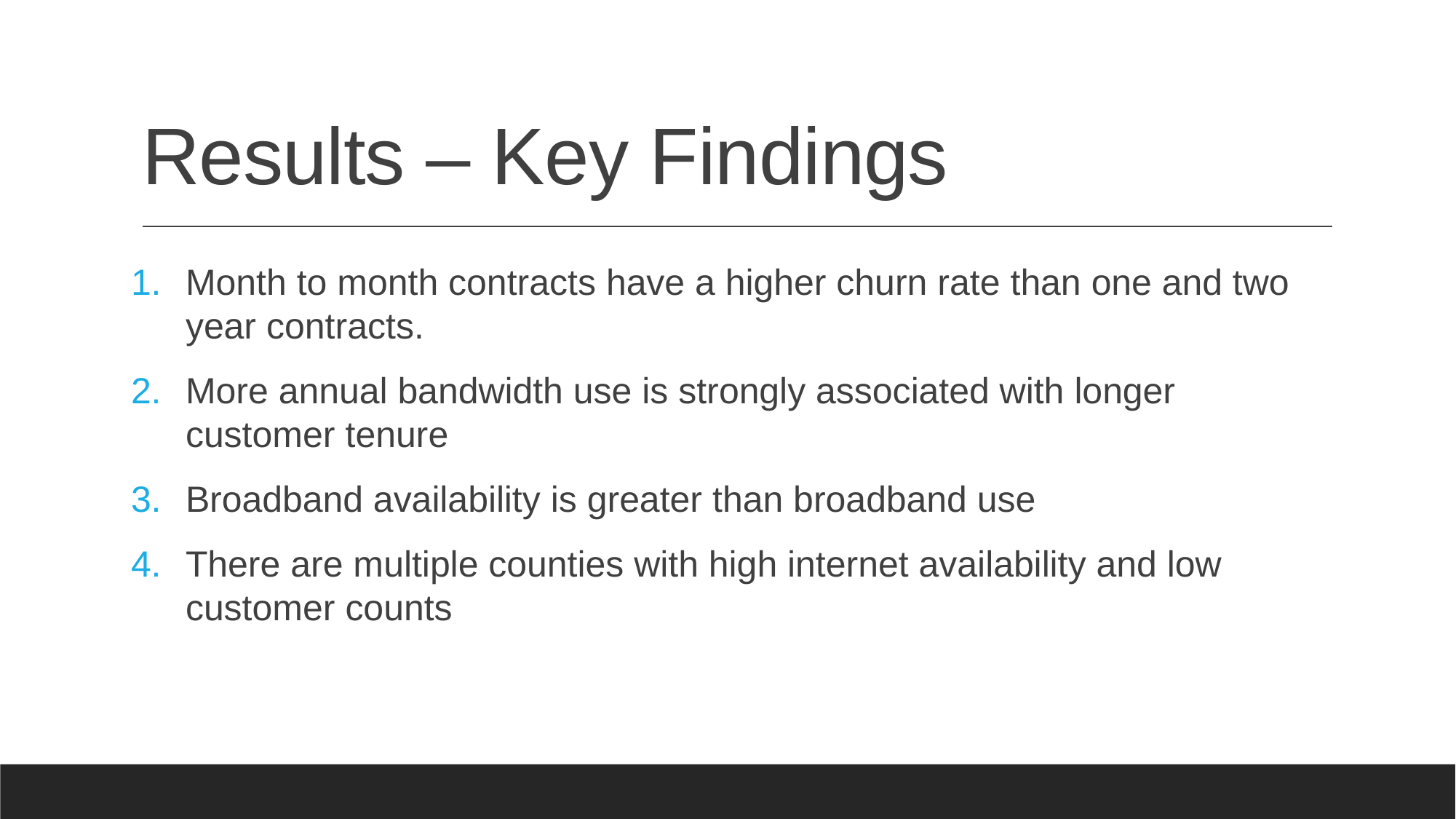

# Results – Key Findings
Month to month contracts have a higher churn rate than one and two year contracts.
More annual bandwidth use is strongly associated with longer customer tenure
Broadband availability is greater than broadband use
There are multiple counties with high internet availability and low customer counts